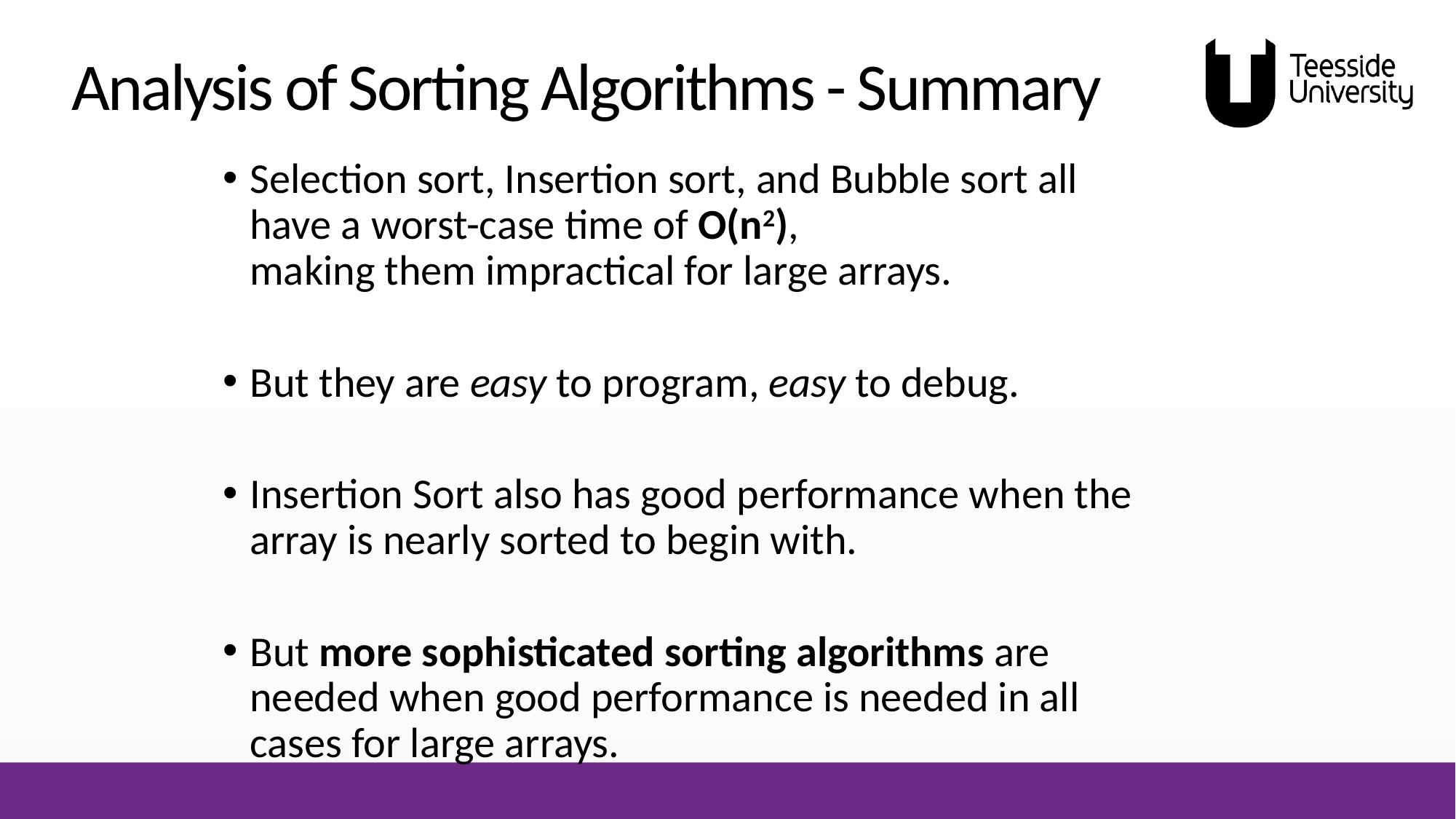

# Analysis of Sorting Algorithms - Summary
Selection sort, Insertion sort, and Bubble sort all have a worst-case time of O(n2),
making them impractical for large arrays.

But they are easy to program, easy to debug.

Insertion Sort also has good performance when the array is nearly sorted to begin with.

But more sophisticated sorting algorithms are needed when good performance is needed in all cases for large arrays.